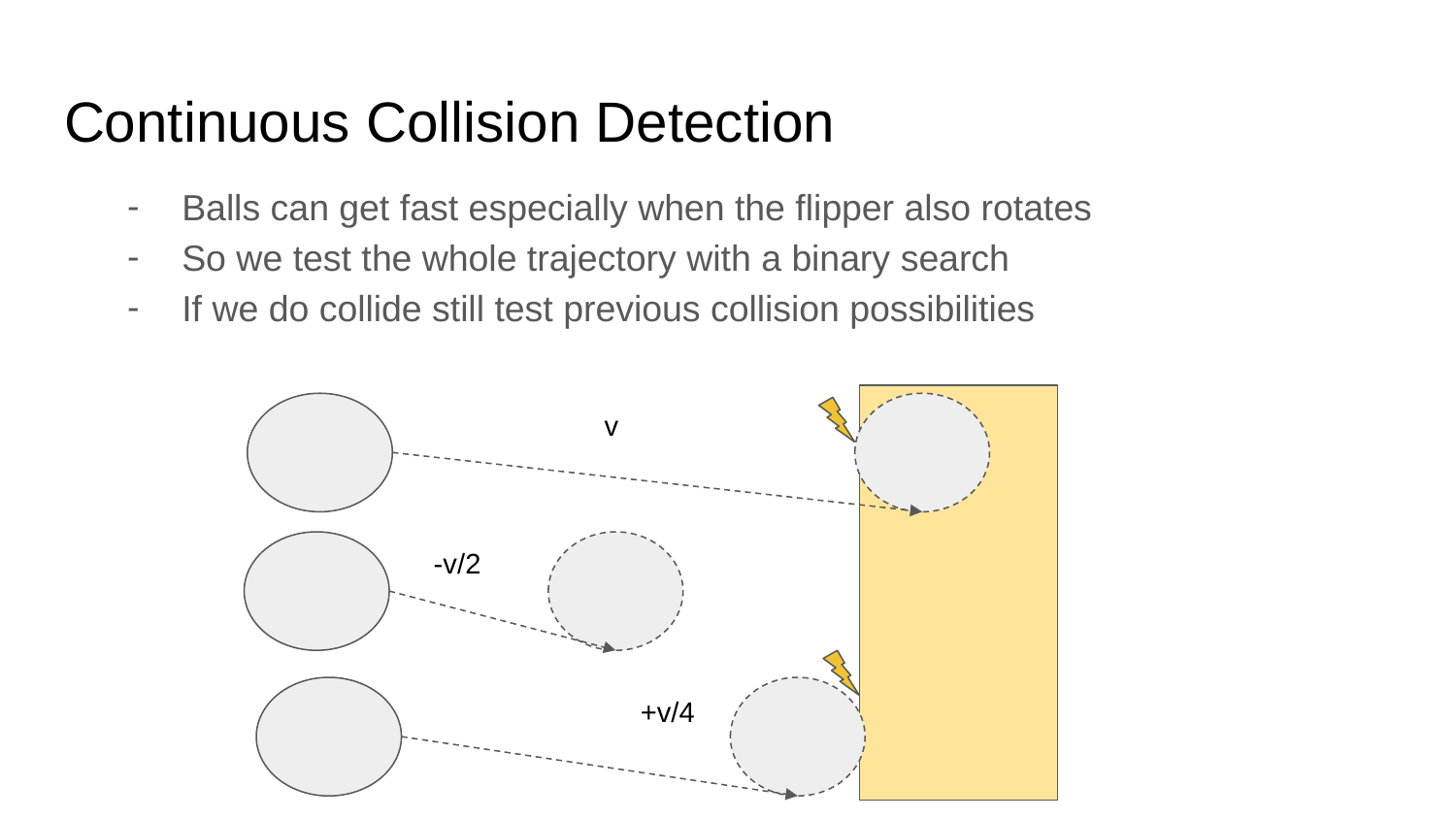

# Continuous Collision Detection
Balls can get fast especially when the flipper also rotates
So we test the whole trajectory with a binary search
If we do collide still test previous collision possibilities

v

-v/2

+v/4